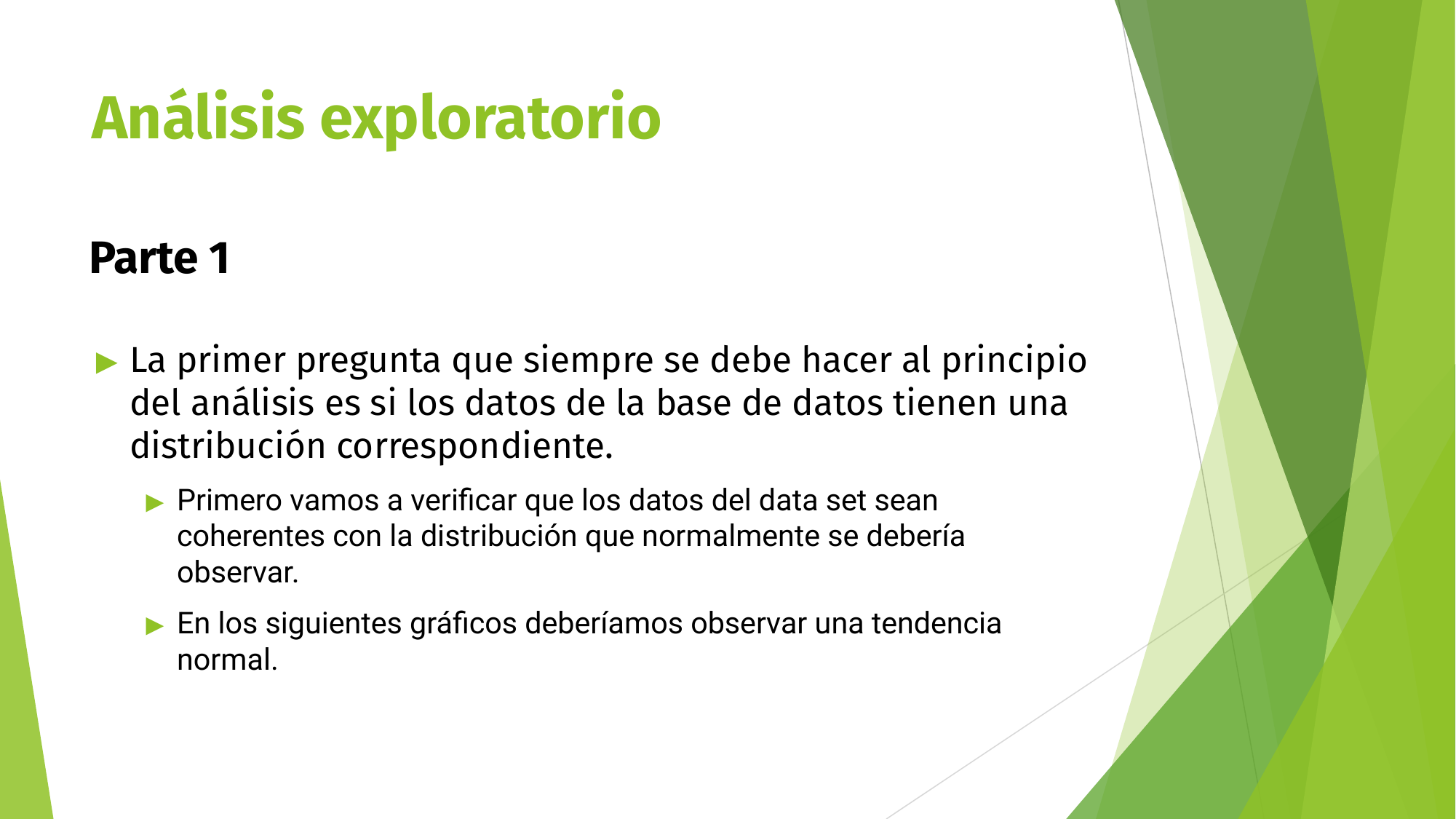

# Análisis exploratorio
Parte 1
La primer pregunta que siempre se debe hacer al principio del análisis es si los datos de la base de datos tienen una distribución correspondiente.
Primero vamos a verificar que los datos del data set sean coherentes con la distribución que normalmente se debería observar.
En los siguientes gráficos deberíamos observar una tendencia normal.